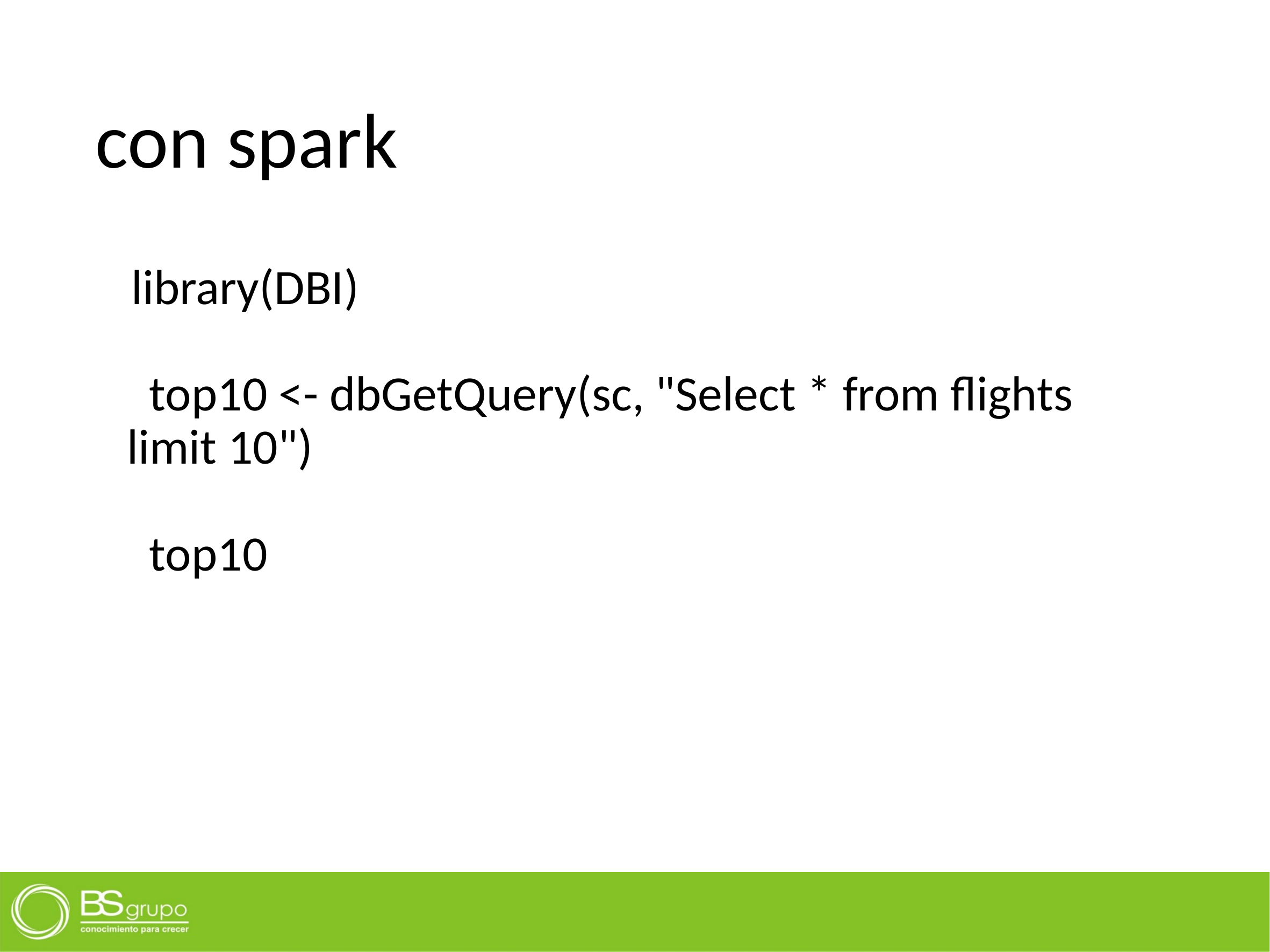

# con spark
 library(DBI)
  top10 <- dbGetQuery(sc, "Select * from flights limit 10")
  top10